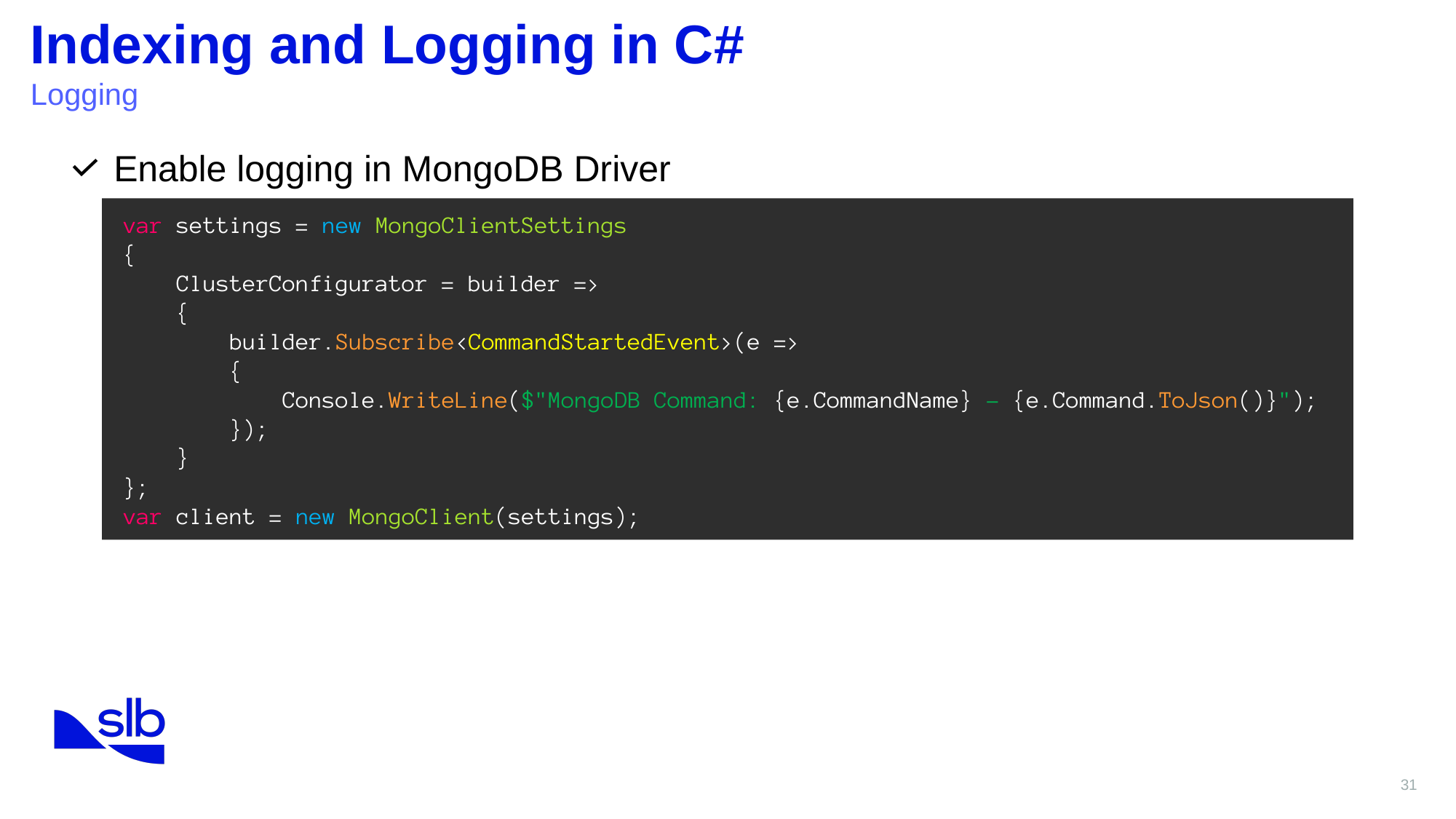

Indexing and Logging in C#
Logging
Enable logging in MongoDB Driver
var settings = new MongoClientSettings
{
    ClusterConfigurator = builder =>
    {
        builder.Subscribe<CommandStartedEvent>(e =>
        {
            Console.WriteLine($"MongoDB Command: {e.CommandName} - {e.Command.ToJson()}");
        });
    }
};
var client = new MongoClient(settings);

31